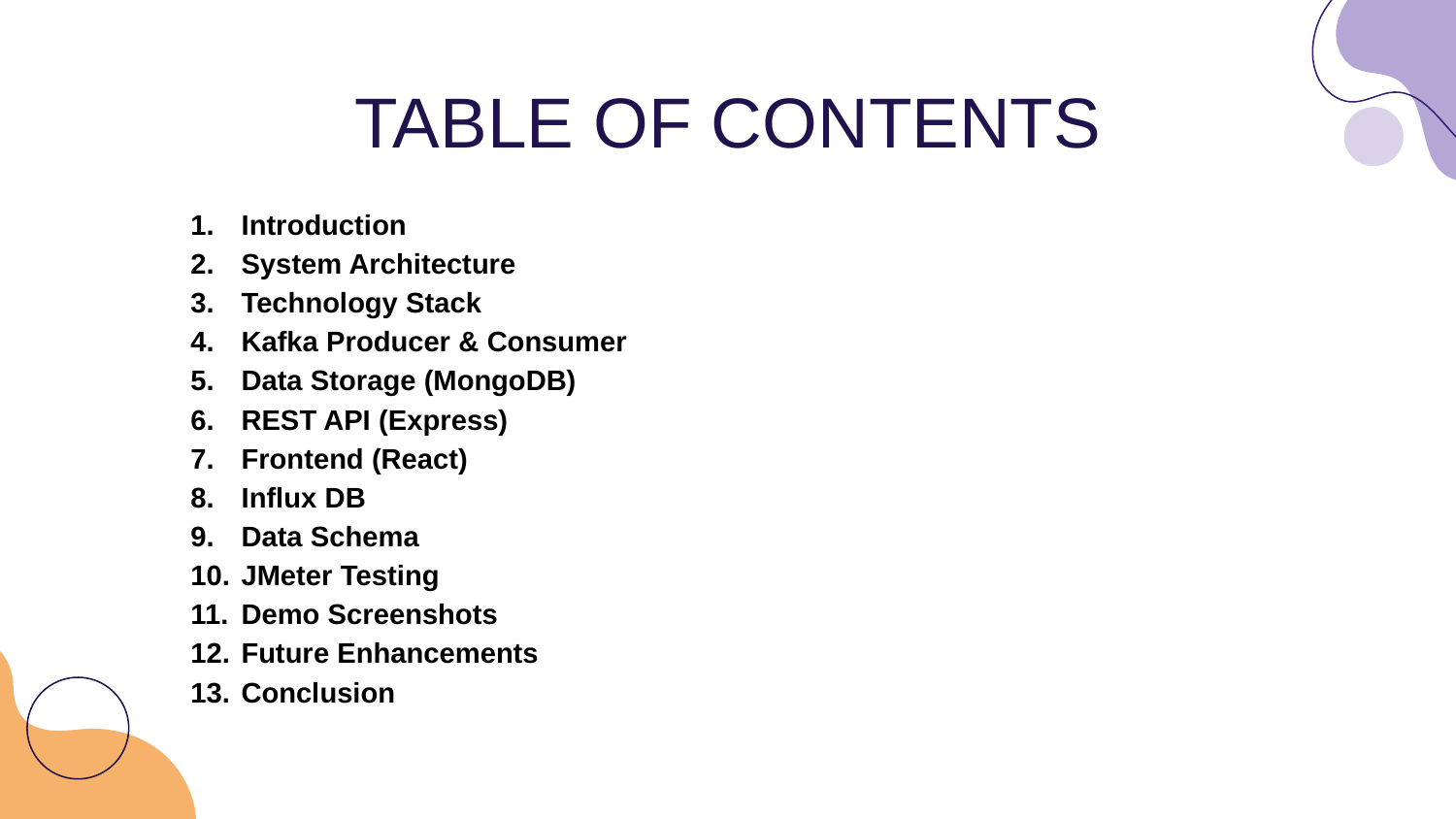

# TABLE OF CONTENTS
Introduction
System Architecture
Technology Stack
Kafka Producer & Consumer
Data Storage (MongoDB)
REST API (Express)
Frontend (React)
Influx DB
Data Schema
JMeter Testing
Demo Screenshots
Future Enhancements
Conclusion